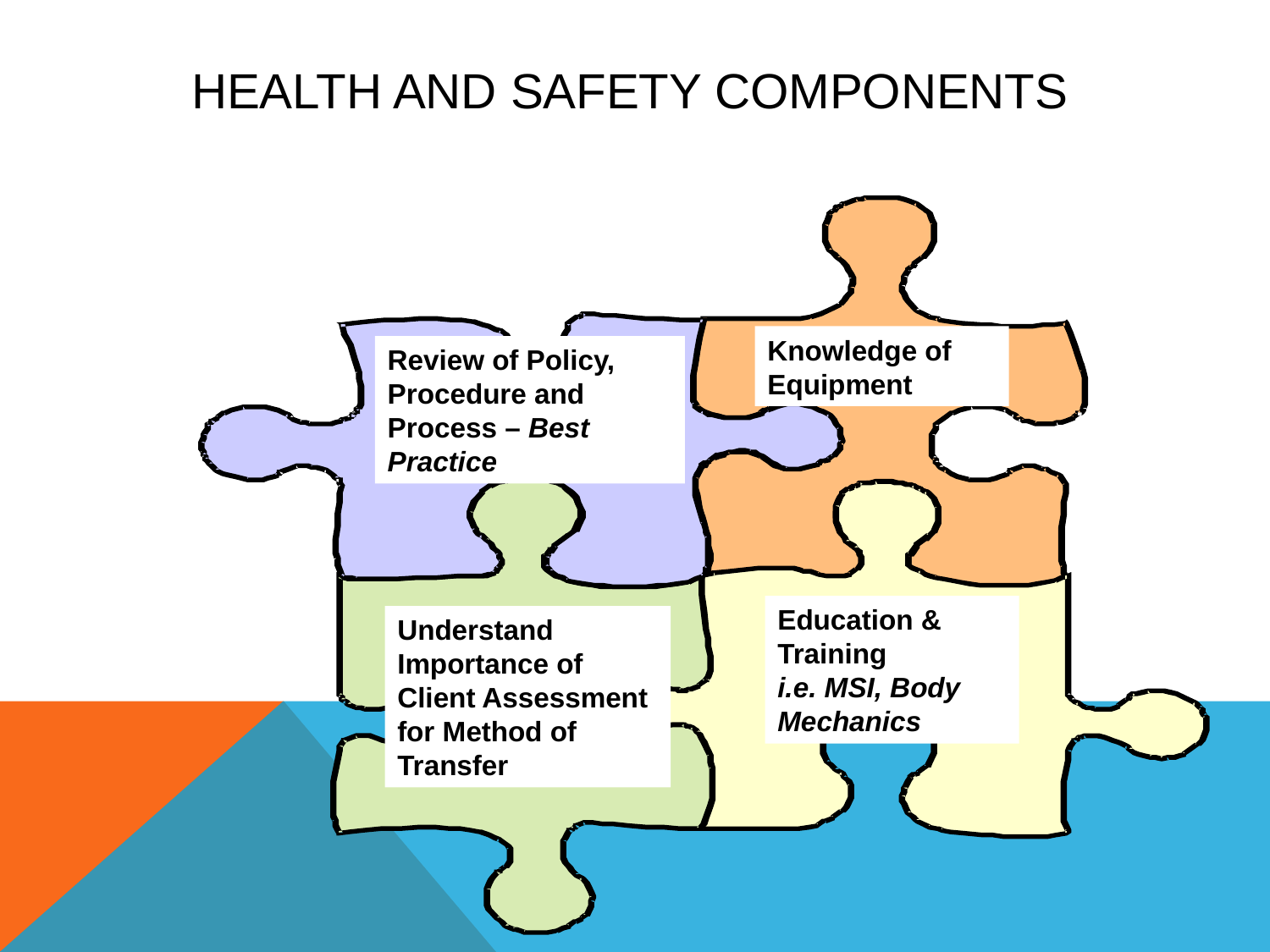

# Health and Safety Components

Knowledge of Equipment
Review of Policy,
Procedure and
Process – Best Practice
Education & Training
i.e. MSI, Body Mechanics
Understand Importance of  Client Assessment for Method of Transfer